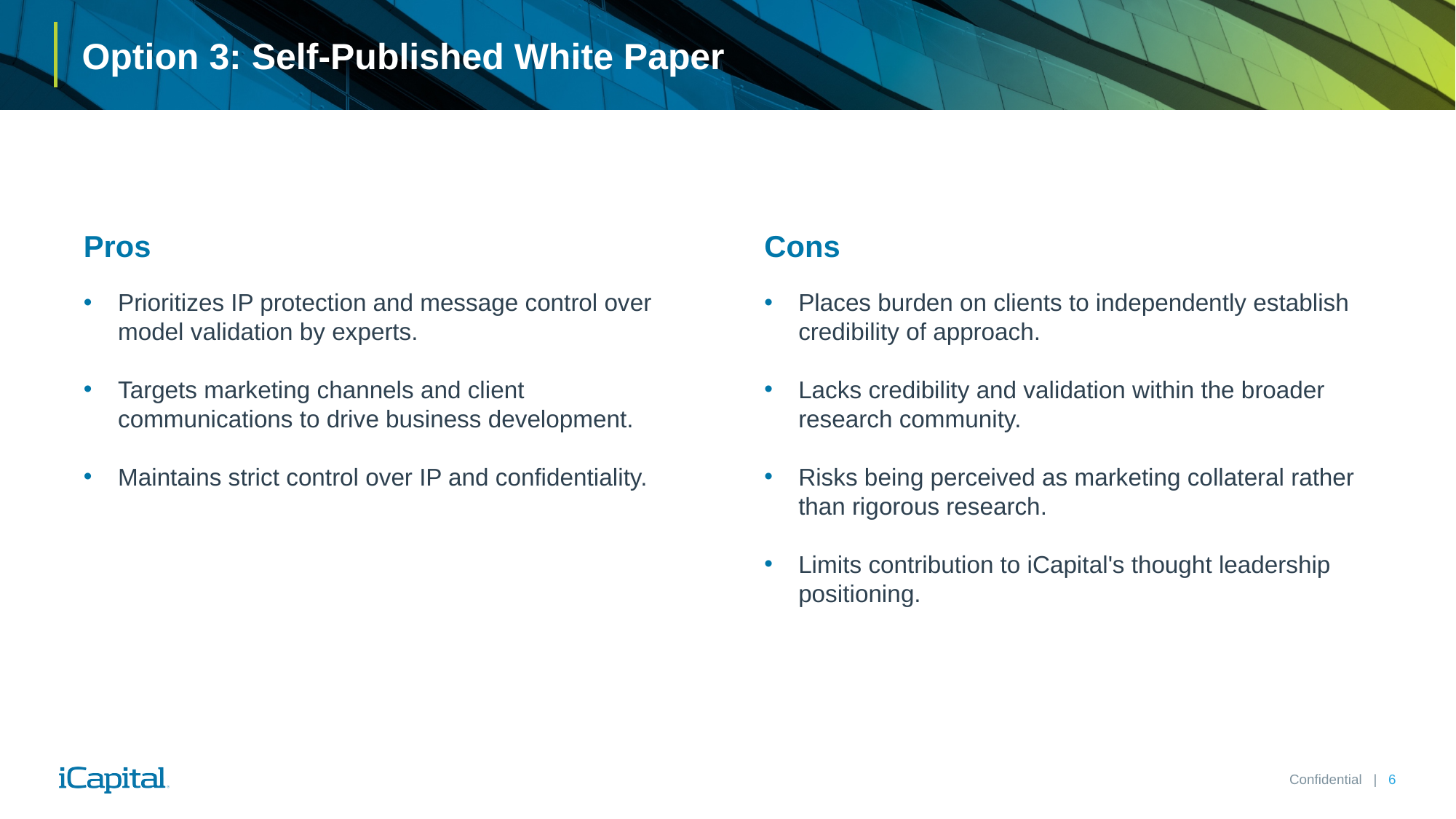

# Option 3: Self-Published White Paper
Pros
Cons
Prioritizes IP protection and message control over model validation by experts.

Targets marketing channels and client communications to drive business development.

Maintains strict control over IP and confidentiality.

Places burden on clients to independently establish credibility of approach.

Lacks credibility and validation within the broader research community.

Risks being perceived as marketing collateral rather than rigorous research.

Limits contribution to iCapital's thought leadership positioning.